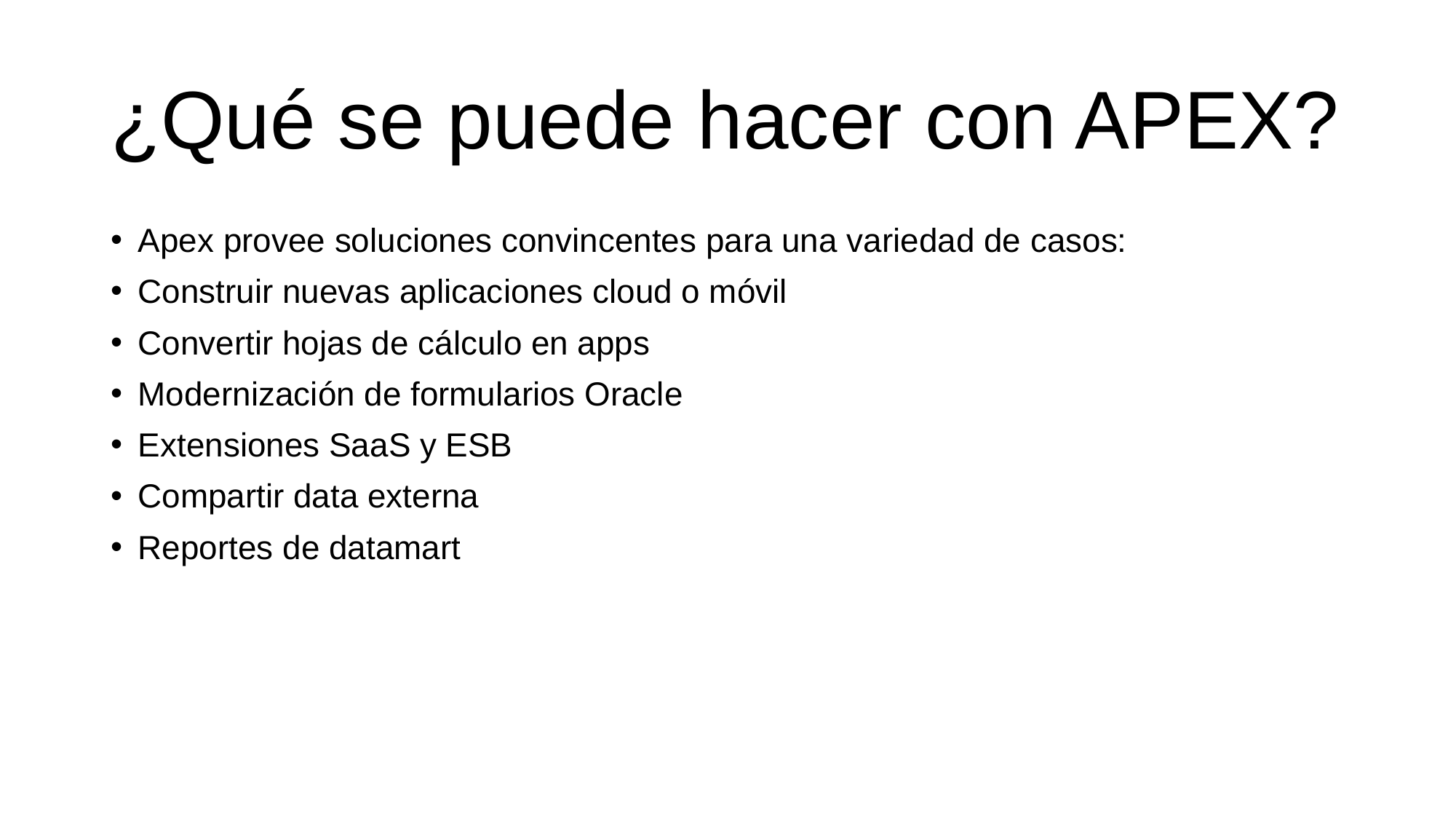

# ¿Qué se puede hacer con APEX?
Apex provee soluciones convincentes para una variedad de casos:
Construir nuevas aplicaciones cloud o móvil
Convertir hojas de cálculo en apps
Modernización de formularios Oracle
Extensiones SaaS y ESB
Compartir data externa
Reportes de datamart